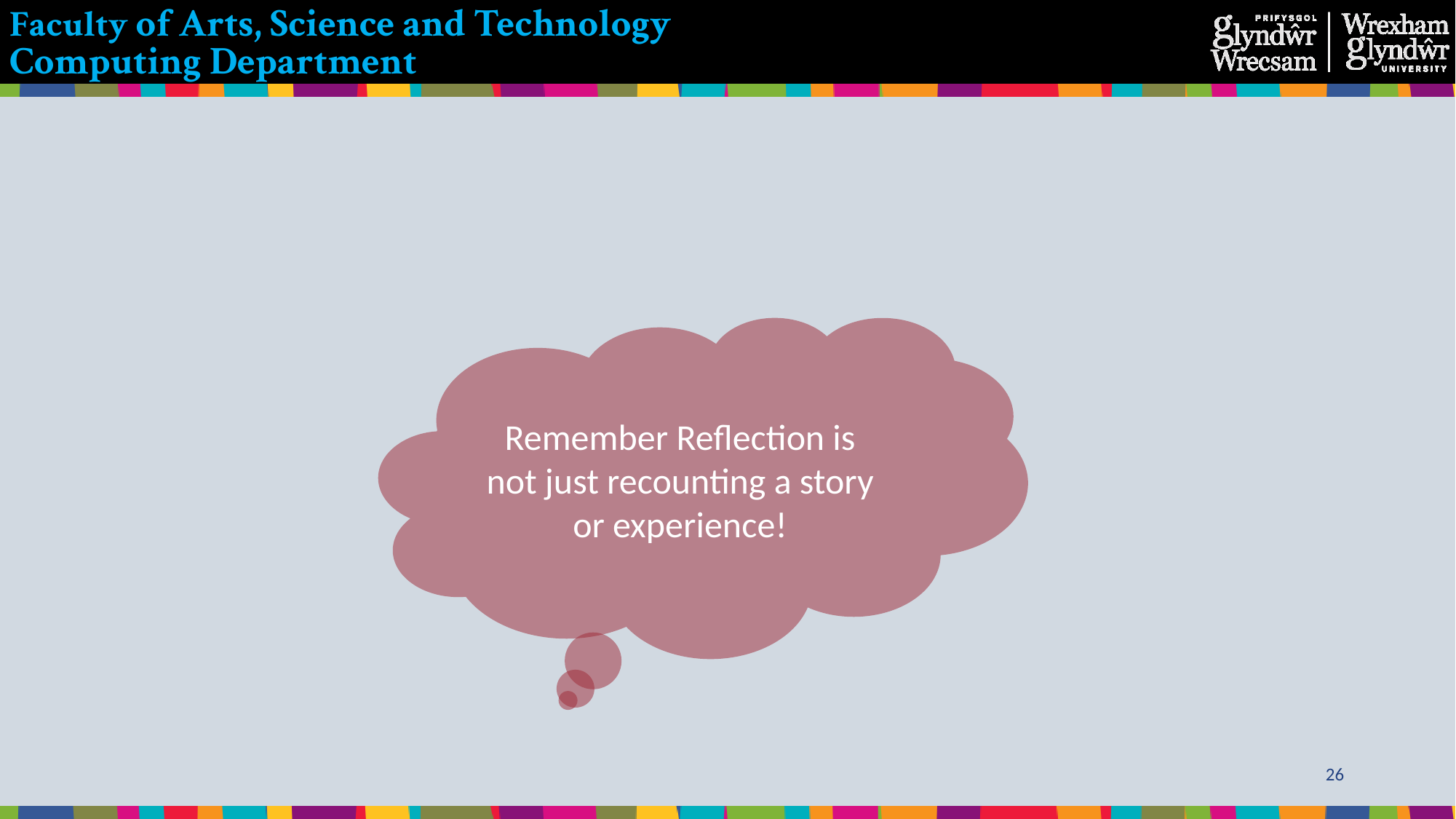

#
Remember Reflection is not just recounting a story or experience!
26